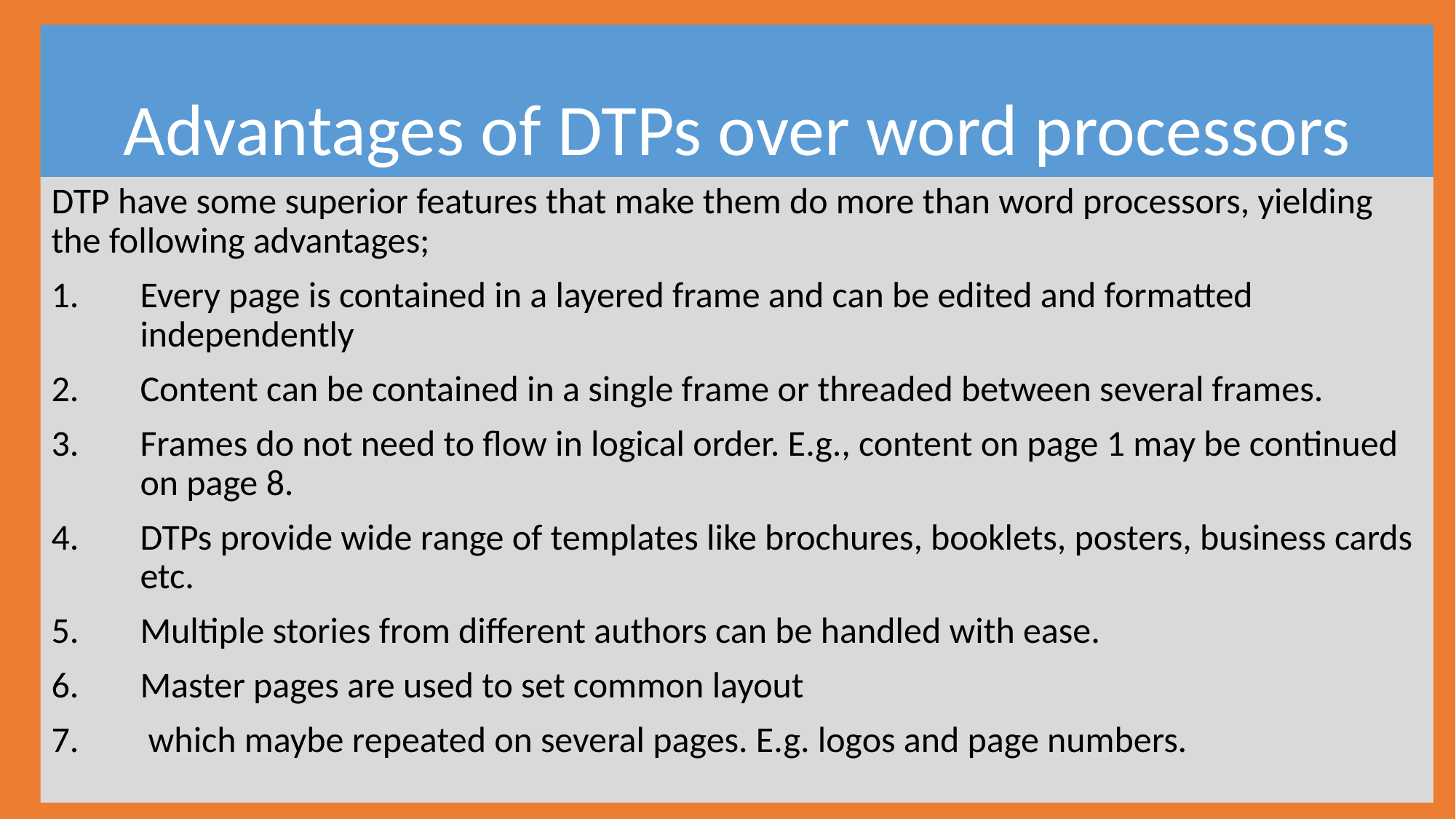

# Advantages of DTPs over word processors
DTP have some superior features that make them do more than word processors, yielding the following advantages;
Every page is contained in a layered frame and can be edited and formatted independently
Content can be contained in a single frame or threaded between several frames.
Frames do not need to flow in logical order. E.g., content on page 1 may be continued on page 8.
DTPs provide wide range of templates like brochures, booklets, posters, business cards etc.
Multiple stories from different authors can be handled with ease.
Master pages are used to set common layout
 which maybe repeated on several pages. E.g. logos and page numbers.
Ms Publisher Notes |  Mr. Castro O.  | F2